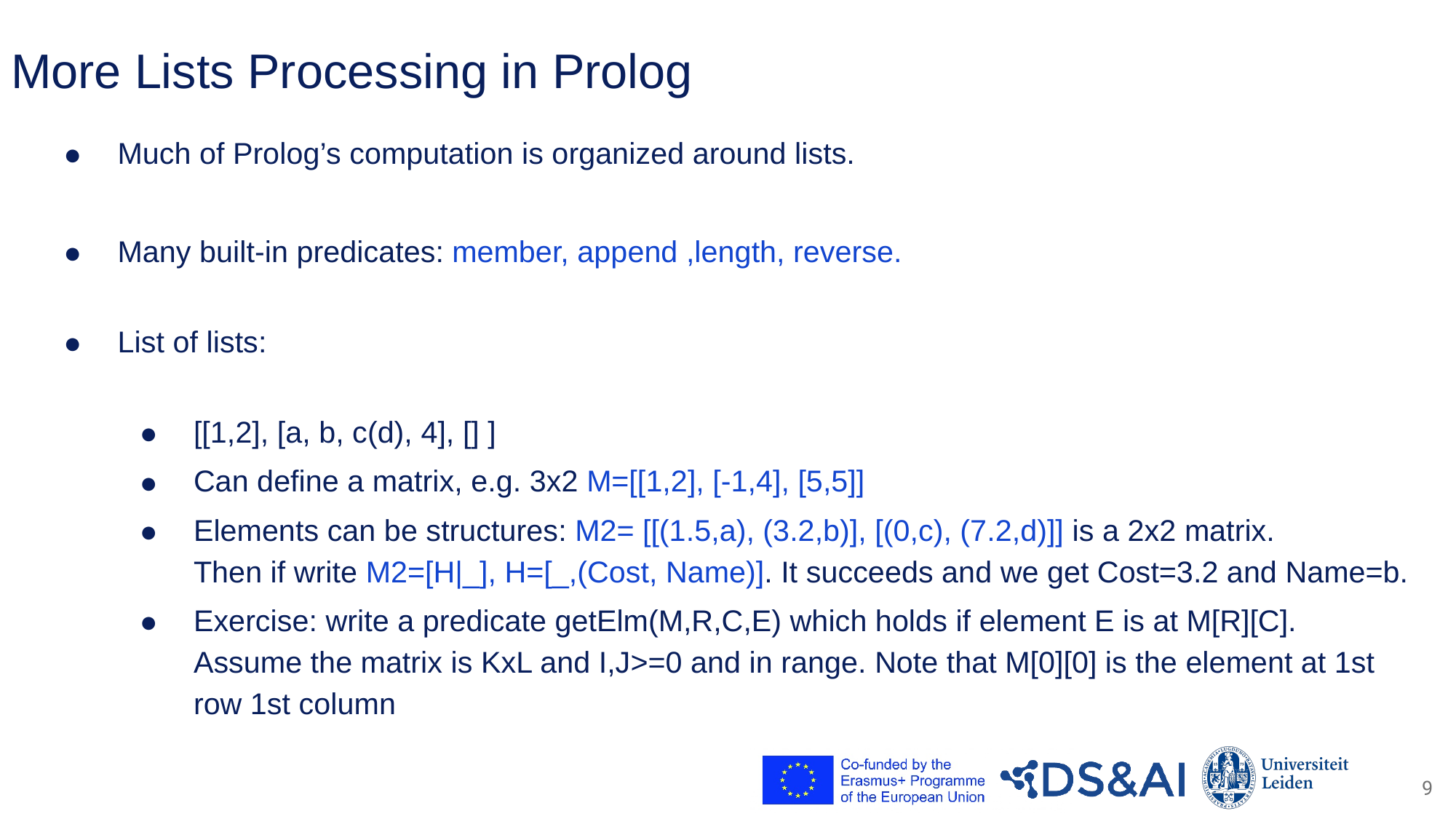

# More Lists Processing in Prolog
Much of Prolog’s computation is organized around lists.

Many built-in predicates: member, append ,length, reverse.
List of lists:
[[1,2], [a, b, c(d), 4], [] ]
Can define a matrix, e.g. 3x2 M=[[1,2], [-1,4], [5,5]]
Elements can be structures: M2= [[(1.5,a), (3.2,b)], [(0,c), (7.2,d)]] is a 2x2 matrix.
Then if write M2=[H|_], H=[_,(Cost, Name)]. It succeeds and we get Cost=3.2 and Name=b.
Exercise: write a predicate getElm(M,R,C,E) which holds if element E is at M[R][C]. Assume the matrix is KxL and I,J>=0 and in range. Note that M[0][0] is the element at 1st row 1st column
9